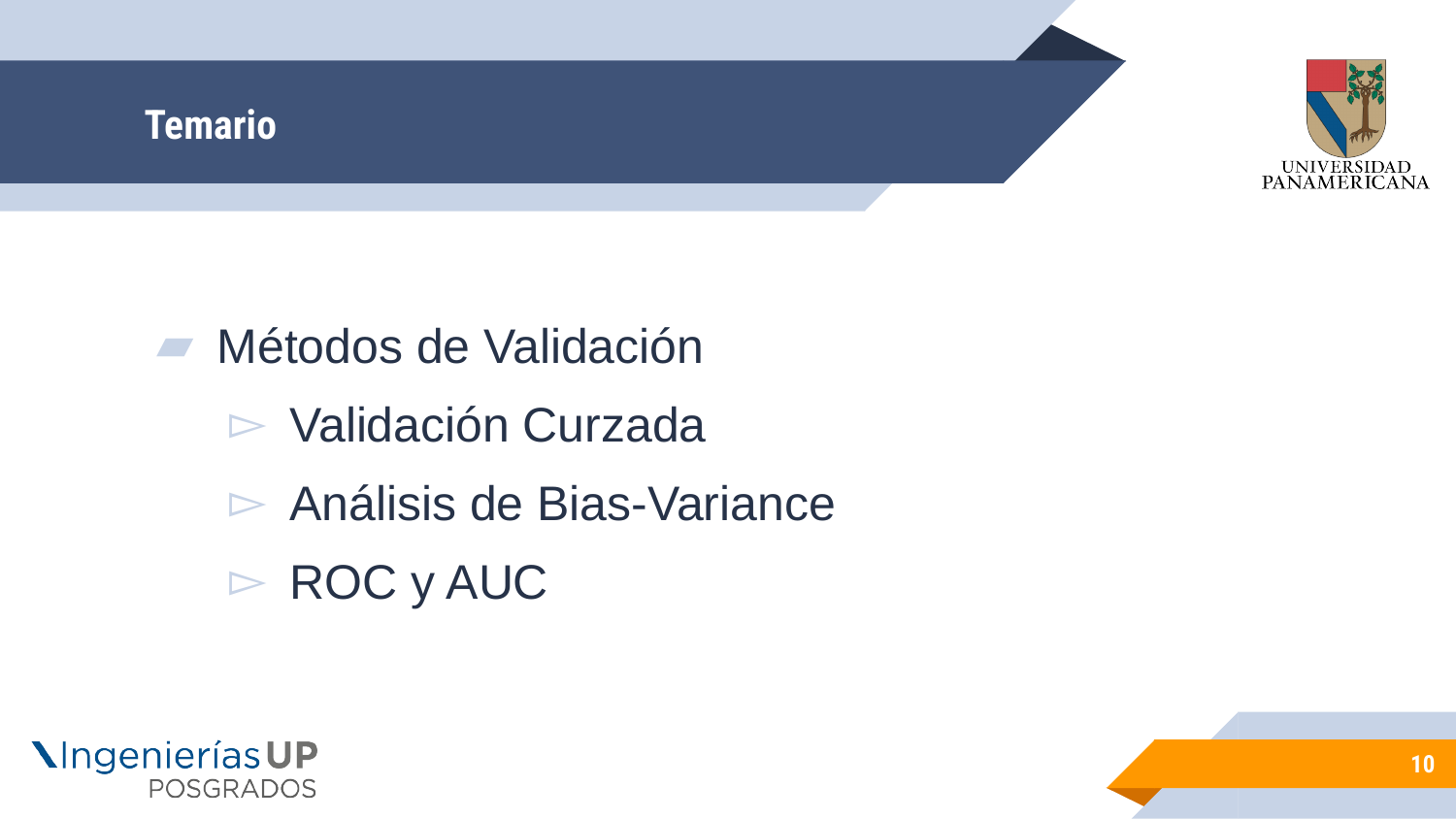

# Temario
Métodos de Validación
Validación Curzada
Análisis de Bias-Variance
ROC y AUC
10